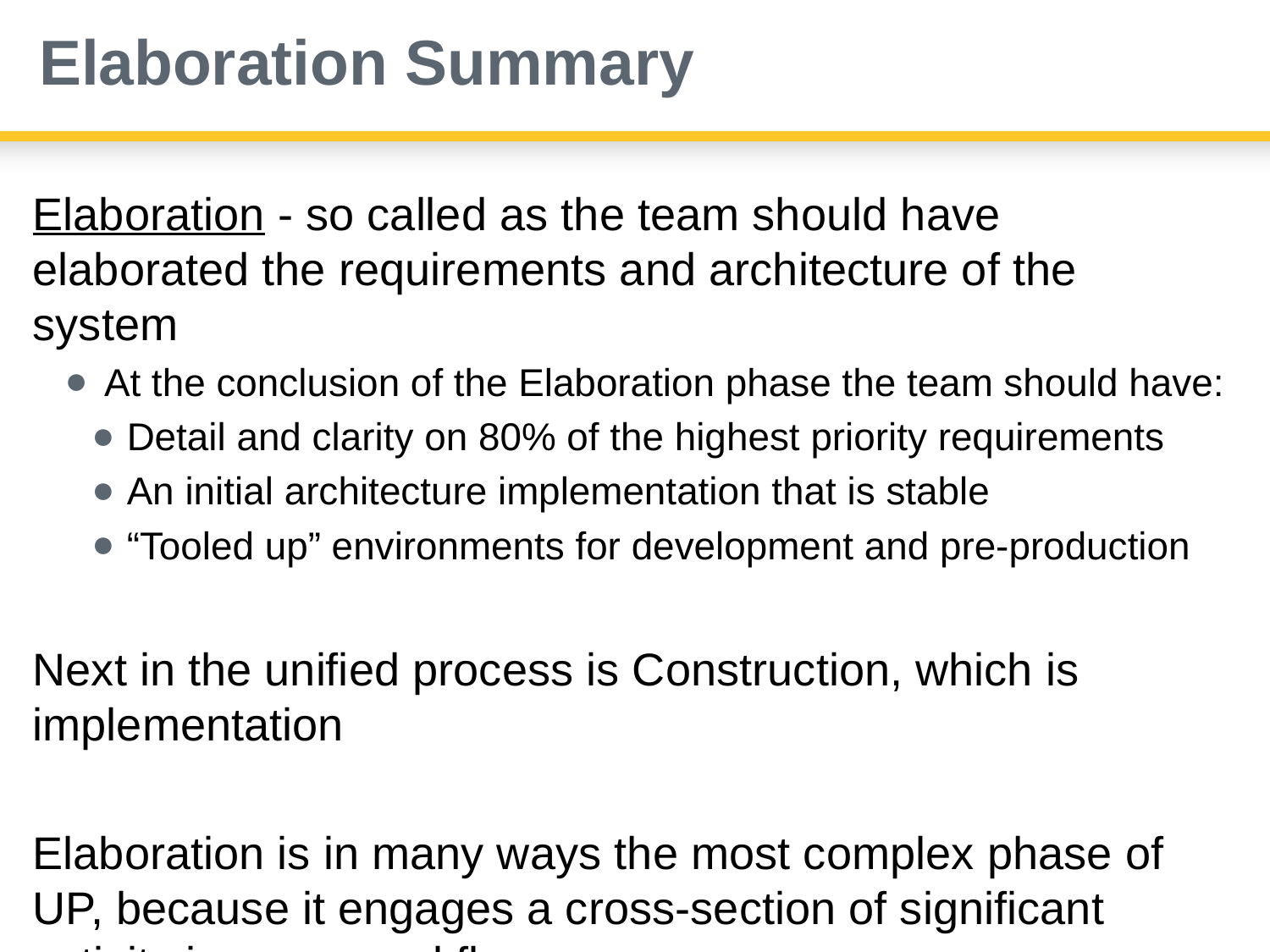

# Elaboration Summary
Elaboration - so called as the team should have elaborated the requirements and architecture of the system
At the conclusion of the Elaboration phase the team should have:
Detail and clarity on 80% of the highest priority requirements
An initial architecture implementation that is stable
“Tooled up” environments for development and pre-production

Next in the unified process is Construction, which is implementation

Elaboration is in many ways the most complex phase of UP, because it engages a cross-section of significant activity in every workflow